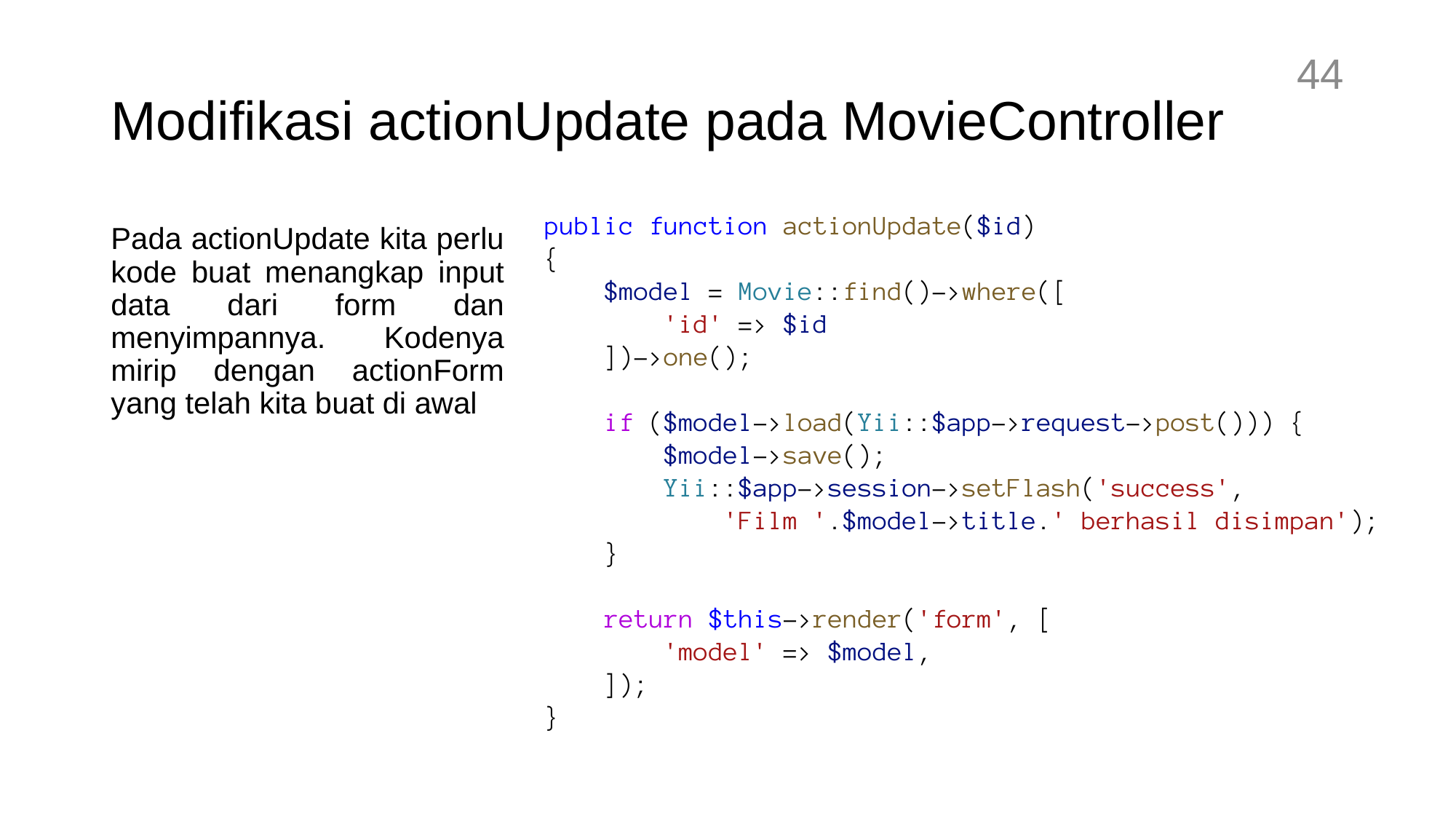

# Modifikasi actionUpdate pada MovieController
44
public function actionUpdate($id)
{
    $model = Movie::find()->where([
        'id' => $id
    ])->one();

    if ($model->load(Yii::$app->request->post())) {
        $model->save();
        Yii::$app->session->setFlash('success',
            'Film '.$model->title.' berhasil disimpan');
    }
    return $this->render('form', [
        'model' => $model,
    ]);
}
Pada actionUpdate kita perlu kode buat menangkap input data dari form dan menyimpannya. Kodenya mirip dengan actionForm yang telah kita buat di awal